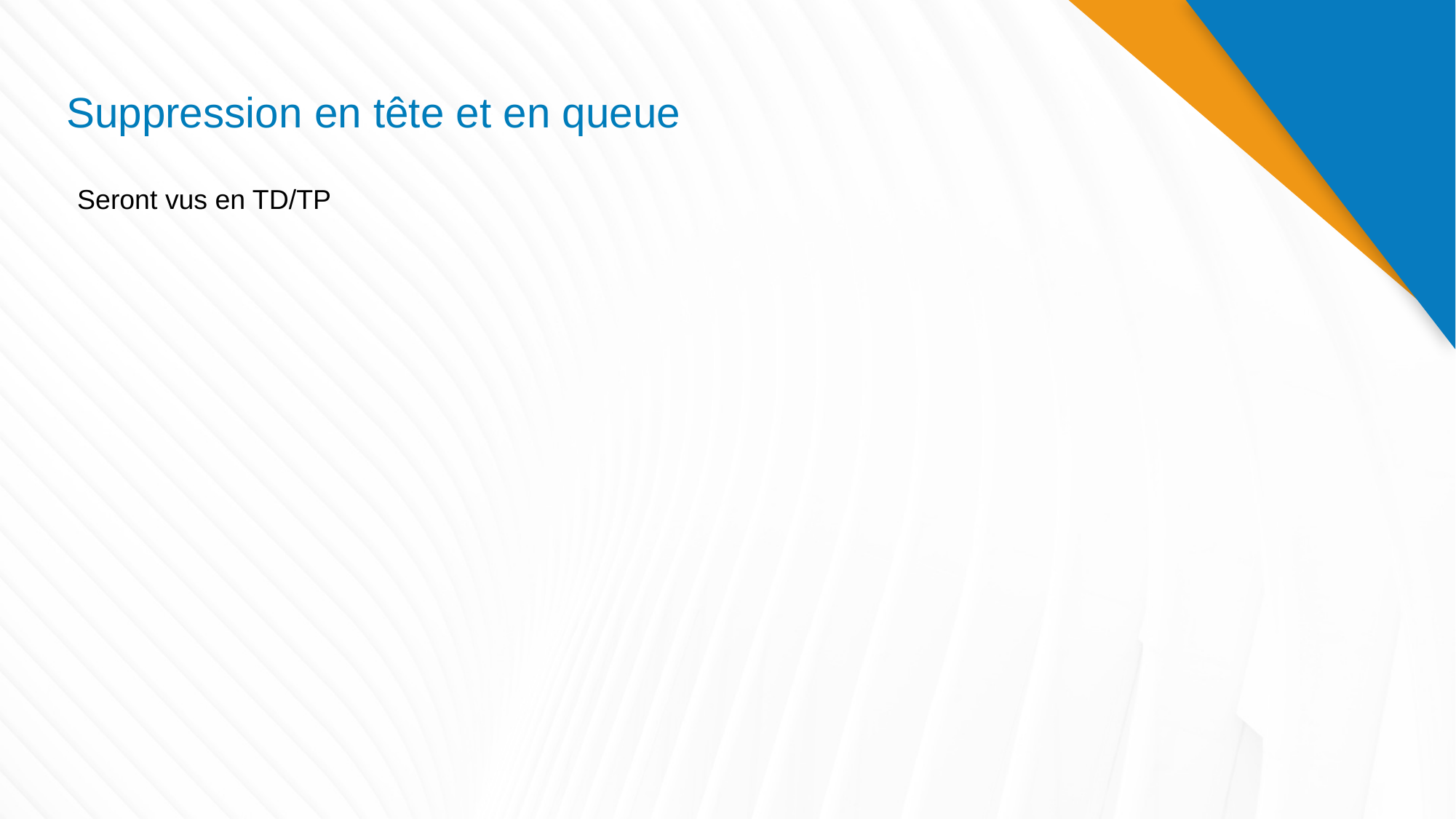

# Suppression en tête et en queue
Seront vus en TD/TP